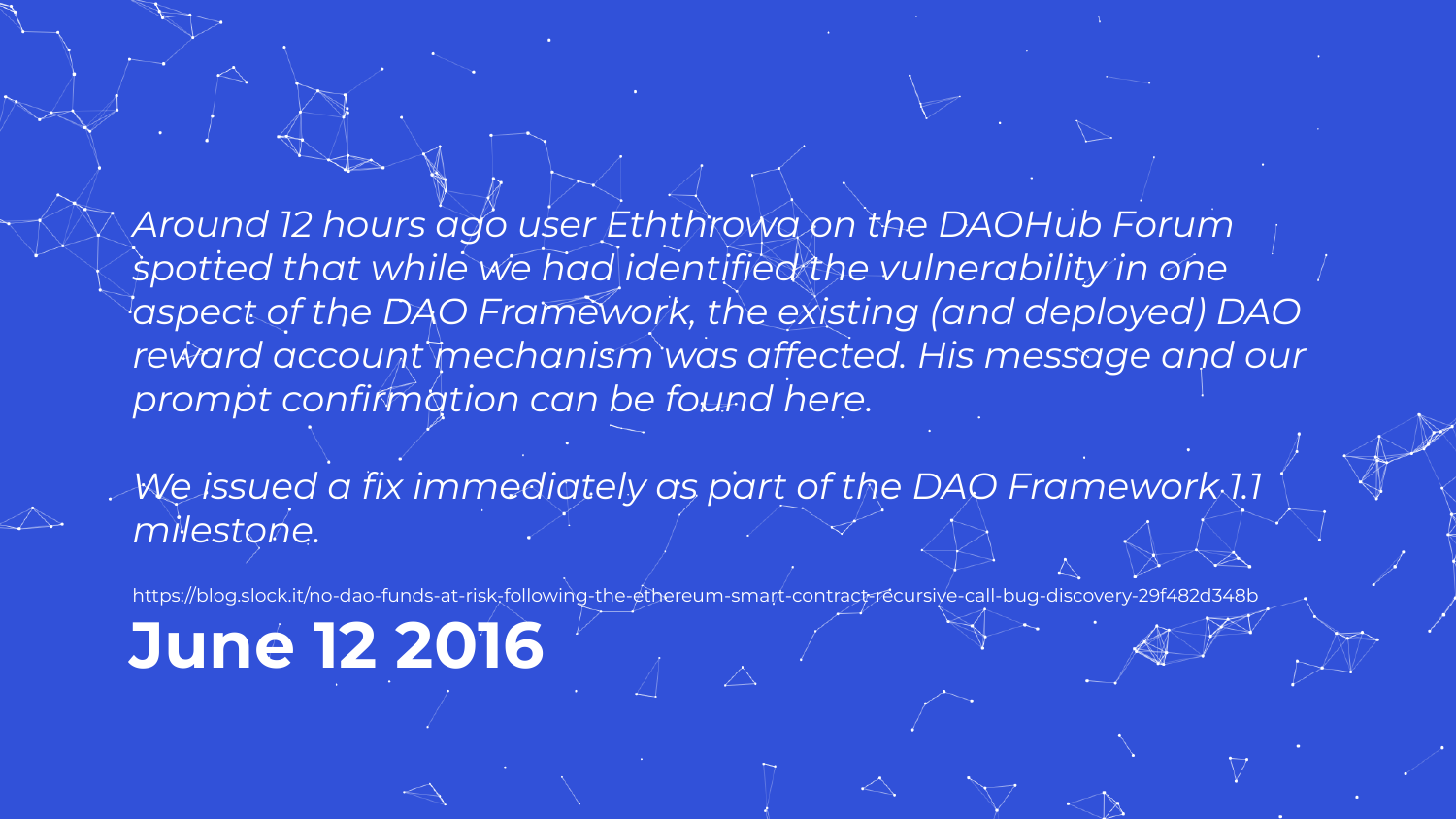

Around 12 hours ago user Eththrowa on the DAOHub Forum spotted that while we had identified the vulnerability in one aspect of the DAO Framework, the existing (and deployed) DAO reward account mechanism was affected. His message and our prompt confirmation can be found here.
We issued a fix immediately as part of the DAO Framework 1.1 milestone.

https://blog.slock.it/no-dao-funds-at-risk-following-the-ethereum-smart-contract-recursive-call-bug-discovery-29f482d348b
# June 12 2016